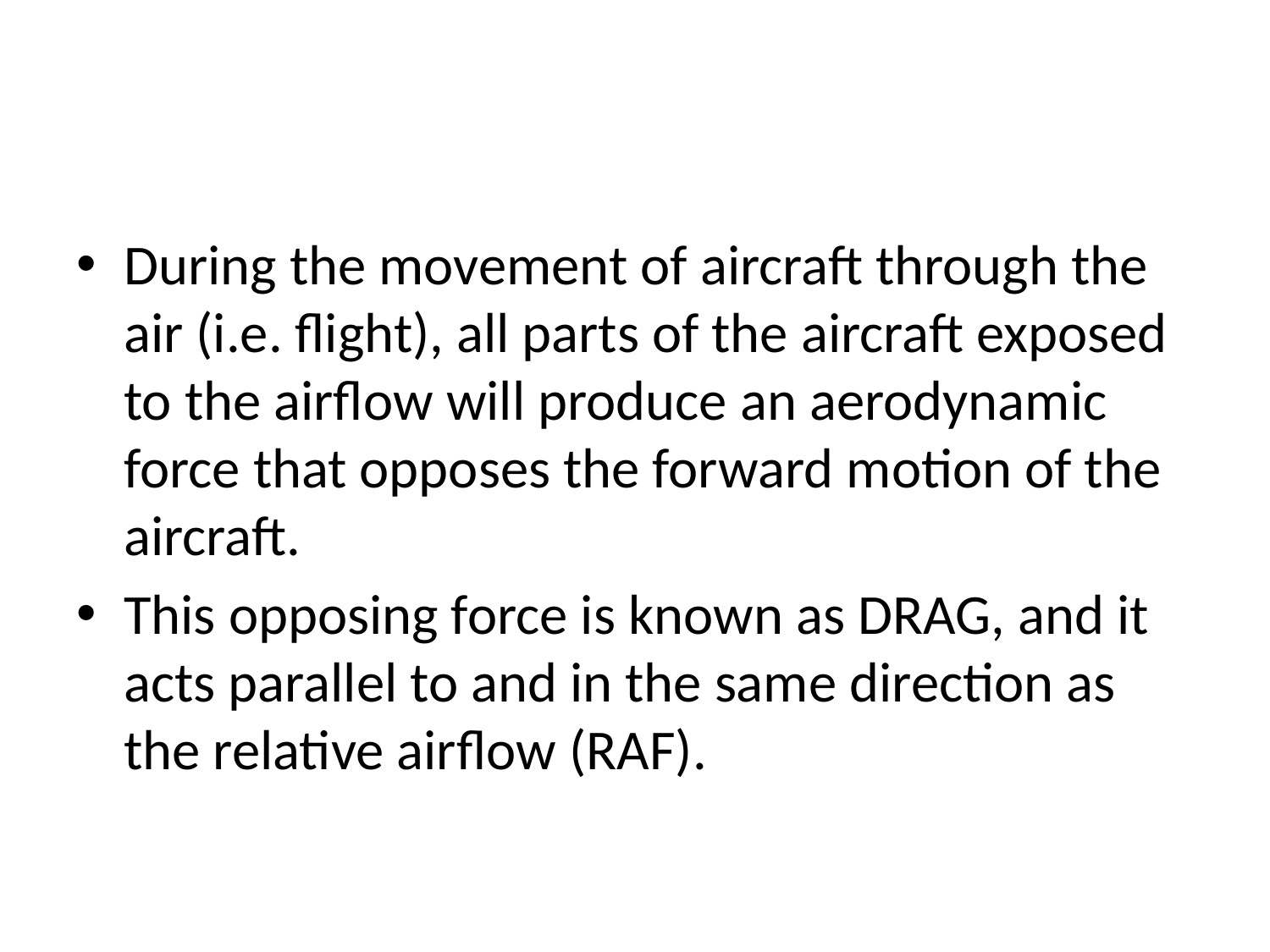

#
During the movement of aircraft through the air (i.e. flight), all parts of the aircraft exposed to the airflow will produce an aerodynamic force that opposes the forward motion of the aircraft.
This opposing force is known as DRAG, and it acts parallel to and in the same direction as the relative airflow (RAF).